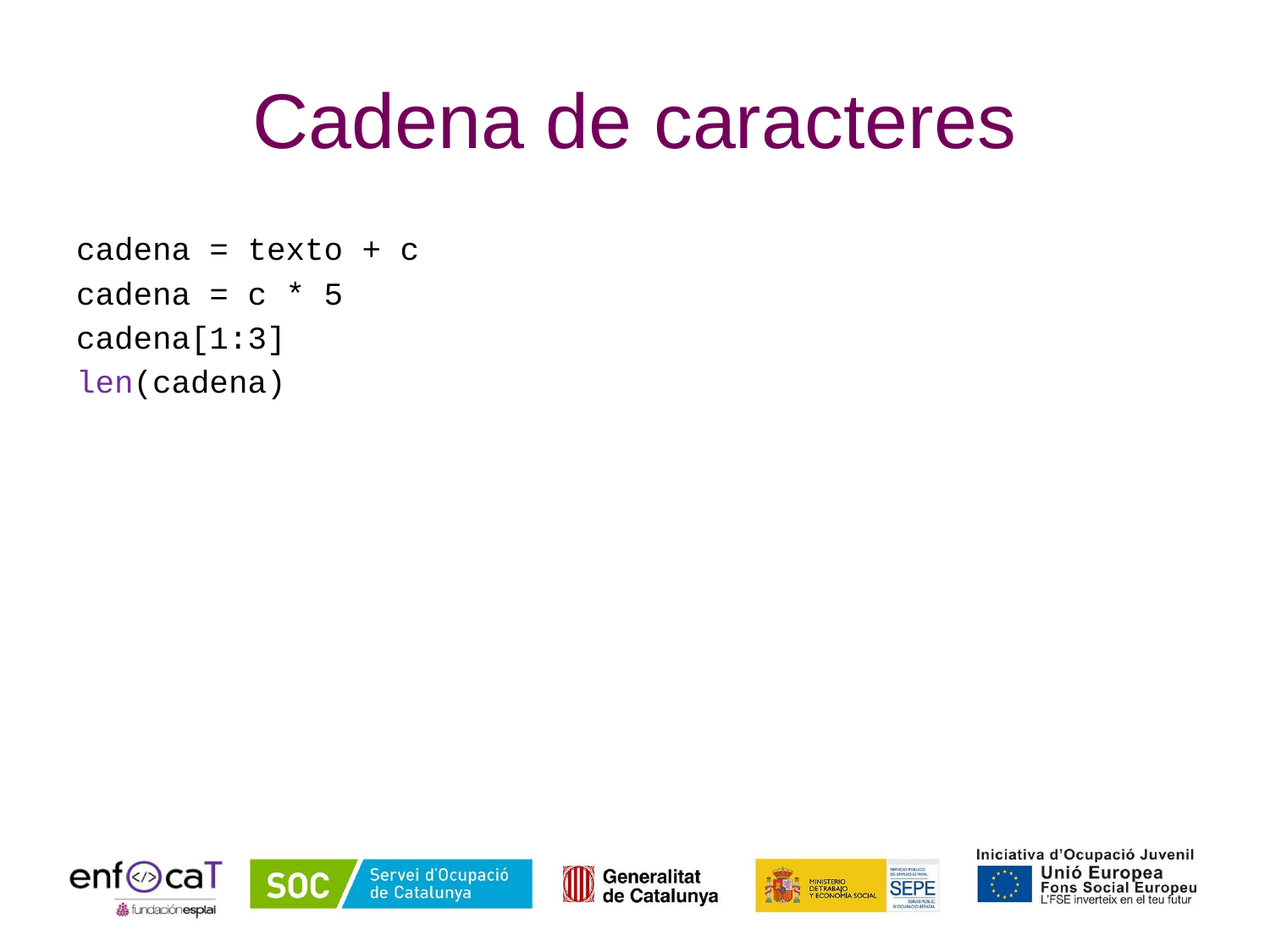

# Cadena de caracteres
cadena = texto + c
cadena = c * 5
cadena[1:3]
len(cadena)